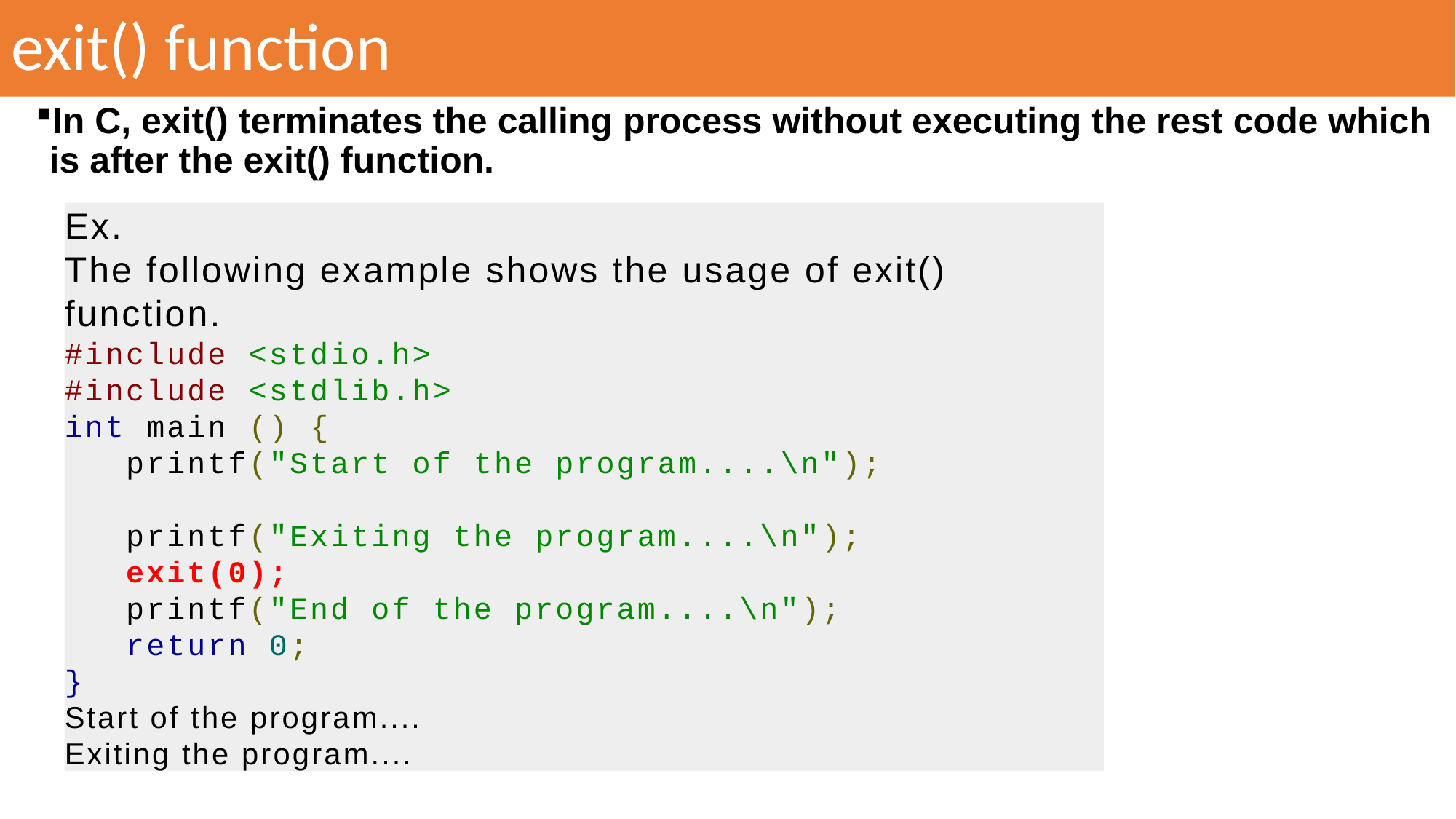

# exit() function
In C, exit() terminates the calling process without executing the rest code which is after the exit() function.

Ex.
The following example shows the usage of exit() function.
#include <stdio.h>
#include <stdlib.h>
int main () {
   printf("Start of the program....\n");

   printf("Exiting the program....\n");
   exit(0);
   printf("End of the program....\n");
   return 0;
}
Start of the program....
Exiting the program....